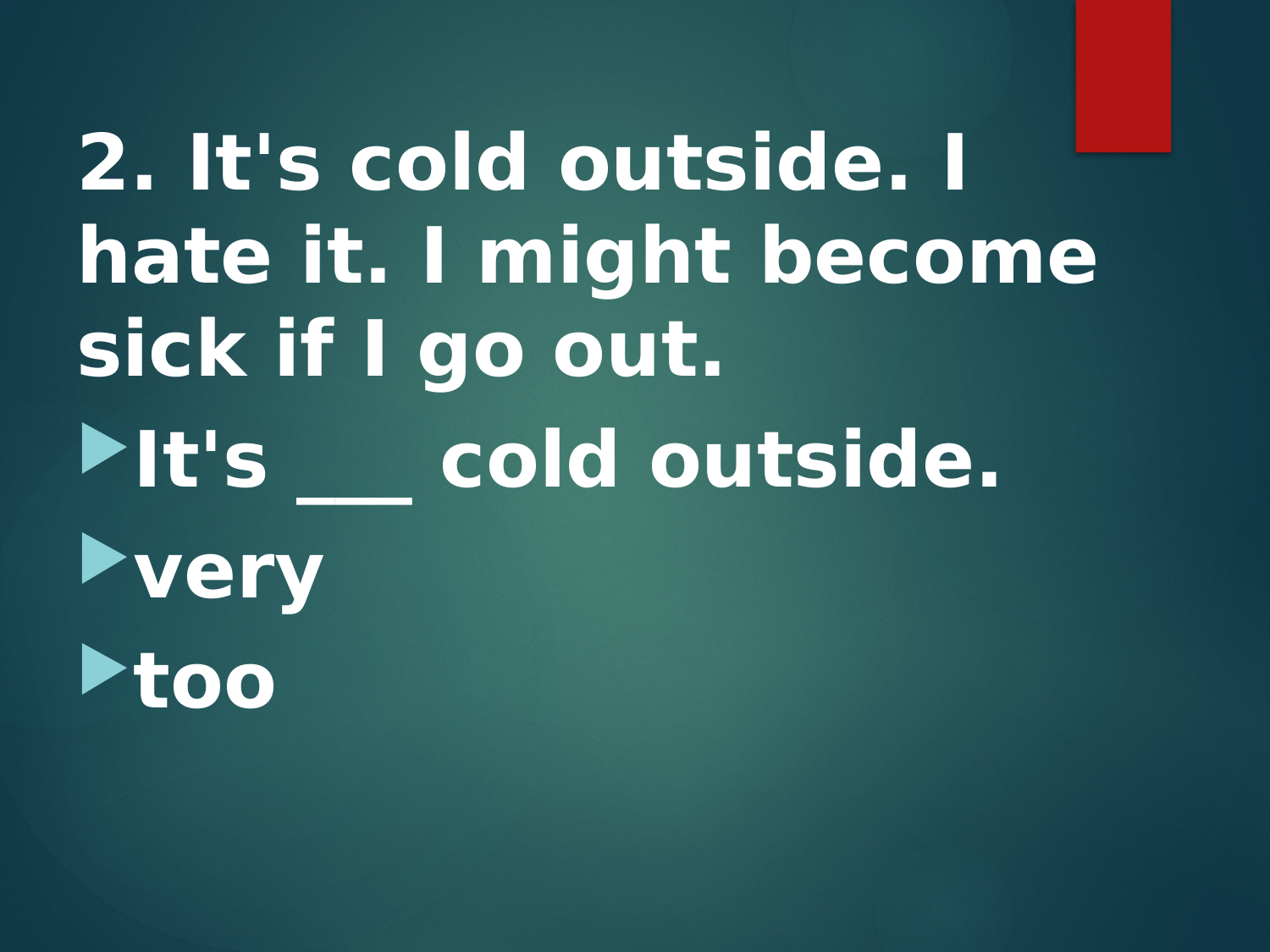

2. It's cold outside. I hate it. I might become sick if I go out.
It's ___ cold outside.
very
too